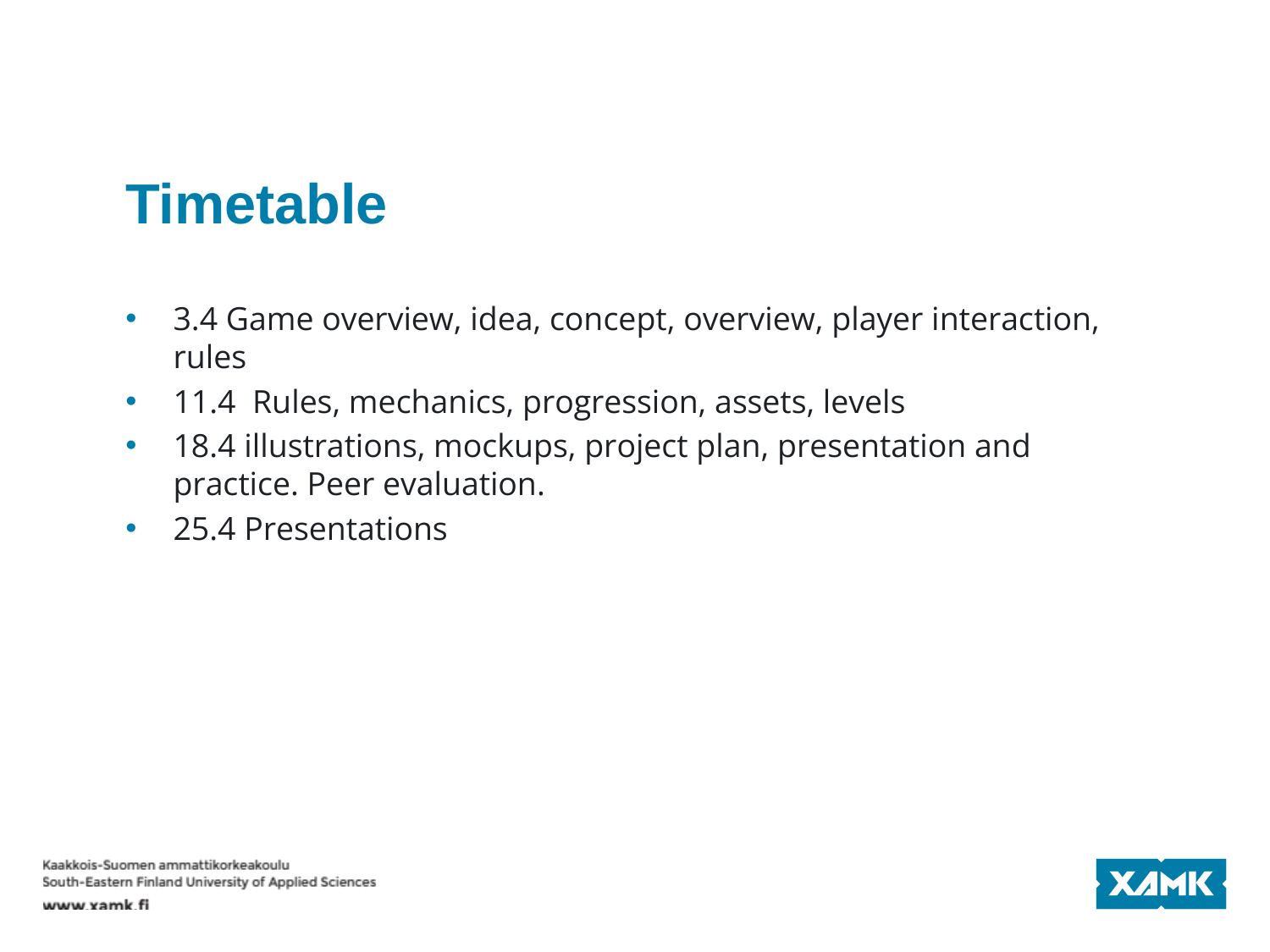

# Timetable
3.4 Game overview, idea, concept, overview, player interaction, rules
11.4  Rules, mechanics, progression, assets, levels
18.4 illustrations, mockups, project plan, presentation and practice. Peer evaluation.
25.4 Presentations